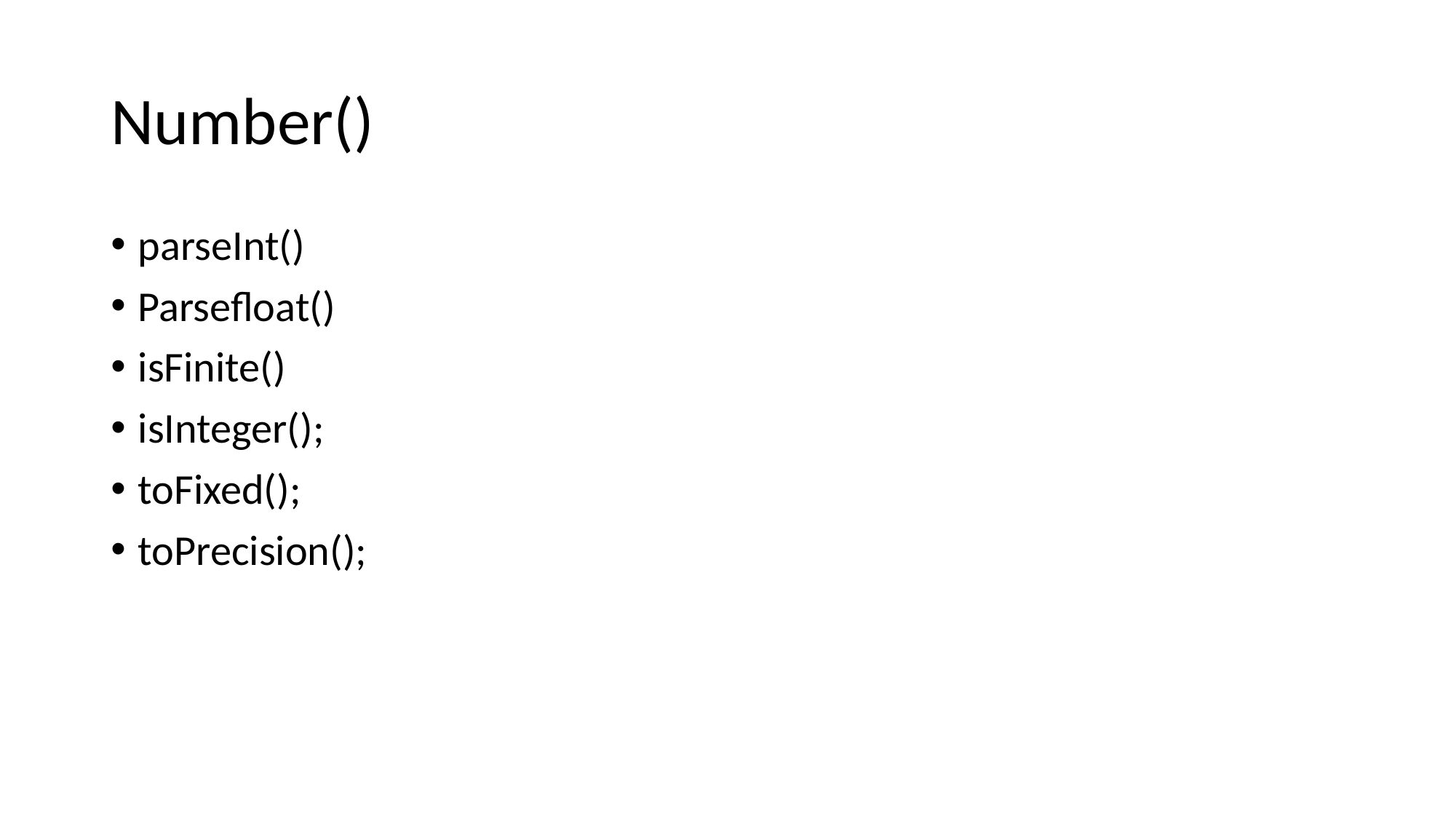

# Number()
parseInt()
Parsefloat()
isFinite()
isInteger();
toFixed();
toPrecision();